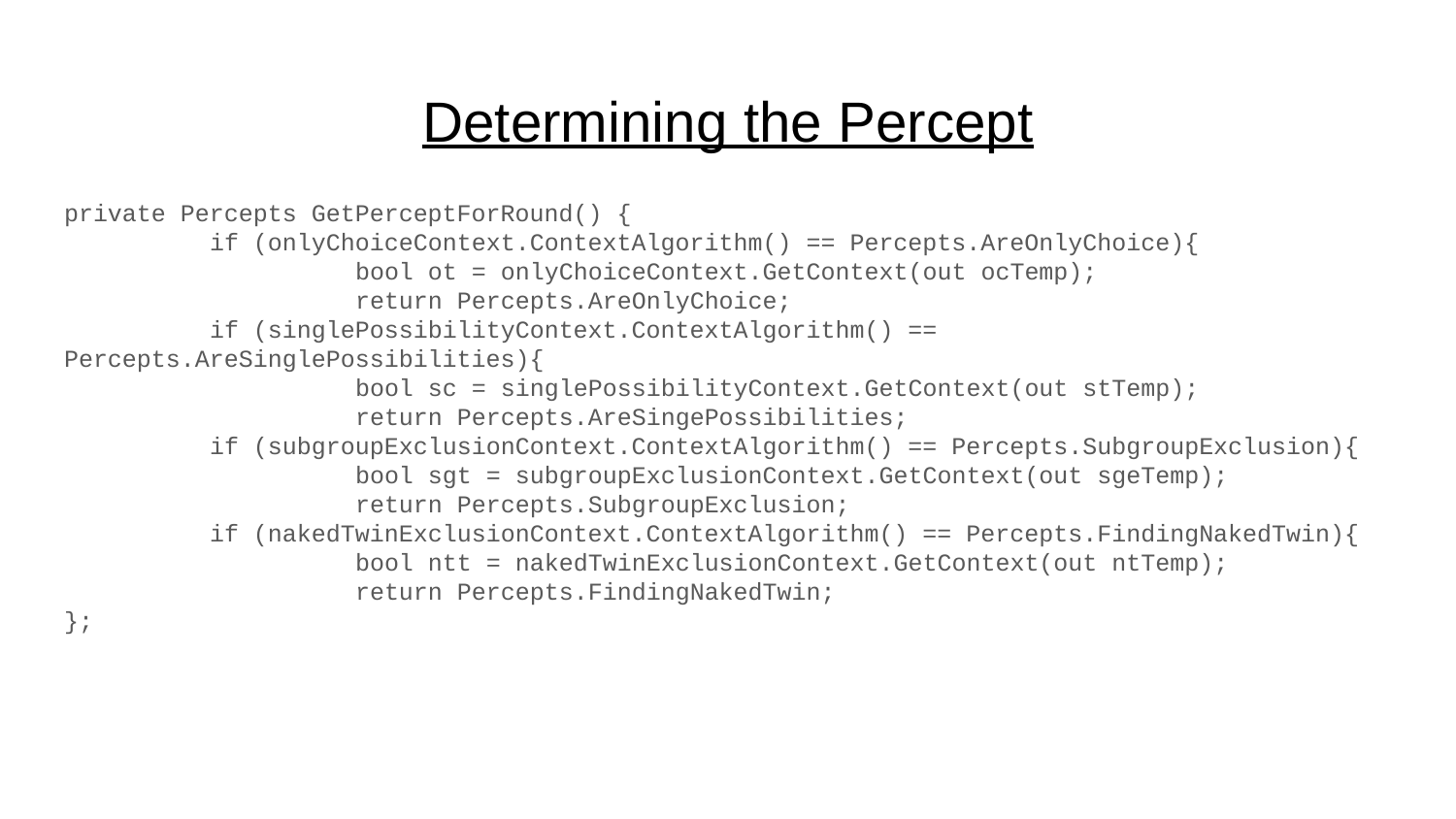

# Determining the Percept
private Percepts GetPerceptForRound() {
	if (onlyChoiceContext.ContextAlgorithm() == Percepts.AreOnlyChoice){
		bool ot = onlyChoiceContext.GetContext(out ocTemp);
		return Percepts.AreOnlyChoice;
	if (singlePossibilityContext.ContextAlgorithm() == Percepts.AreSinglePossibilities){
		bool sc = singlePossibilityContext.GetContext(out stTemp);
		return Percepts.AreSingePossibilities;
	if (subgroupExclusionContext.ContextAlgorithm() == Percepts.SubgroupExclusion){
		bool sgt = subgroupExclusionContext.GetContext(out sgeTemp);
		return Percepts.SubgroupExclusion;
	if (nakedTwinExclusionContext.ContextAlgorithm() == Percepts.FindingNakedTwin){
		bool ntt = nakedTwinExclusionContext.GetContext(out ntTemp);
		return Percepts.FindingNakedTwin;
};